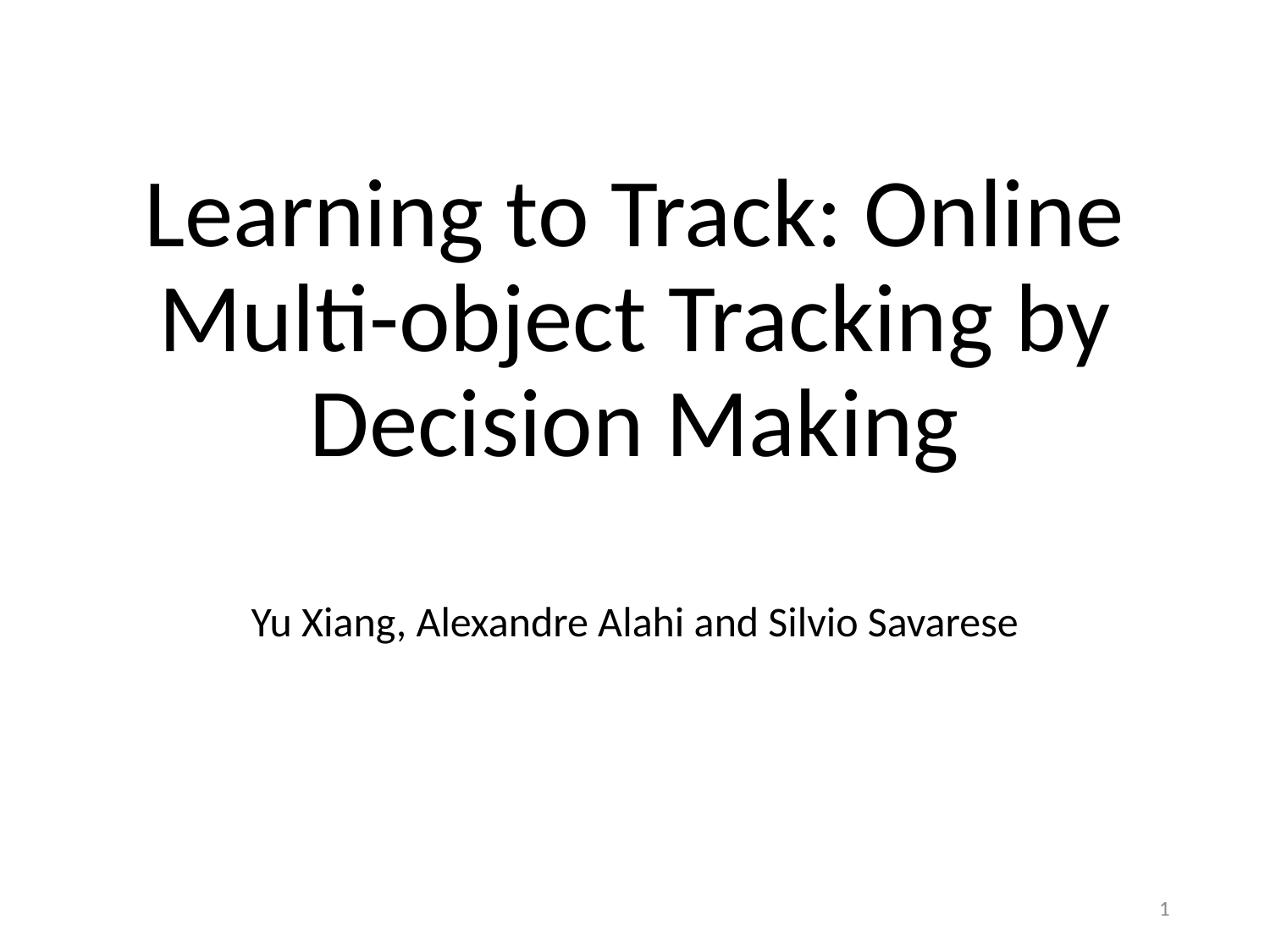

# Learning to Track: Online Multi-object Tracking by Decision Making
Yu Xiang, Alexandre Alahi and Silvio Savarese
1